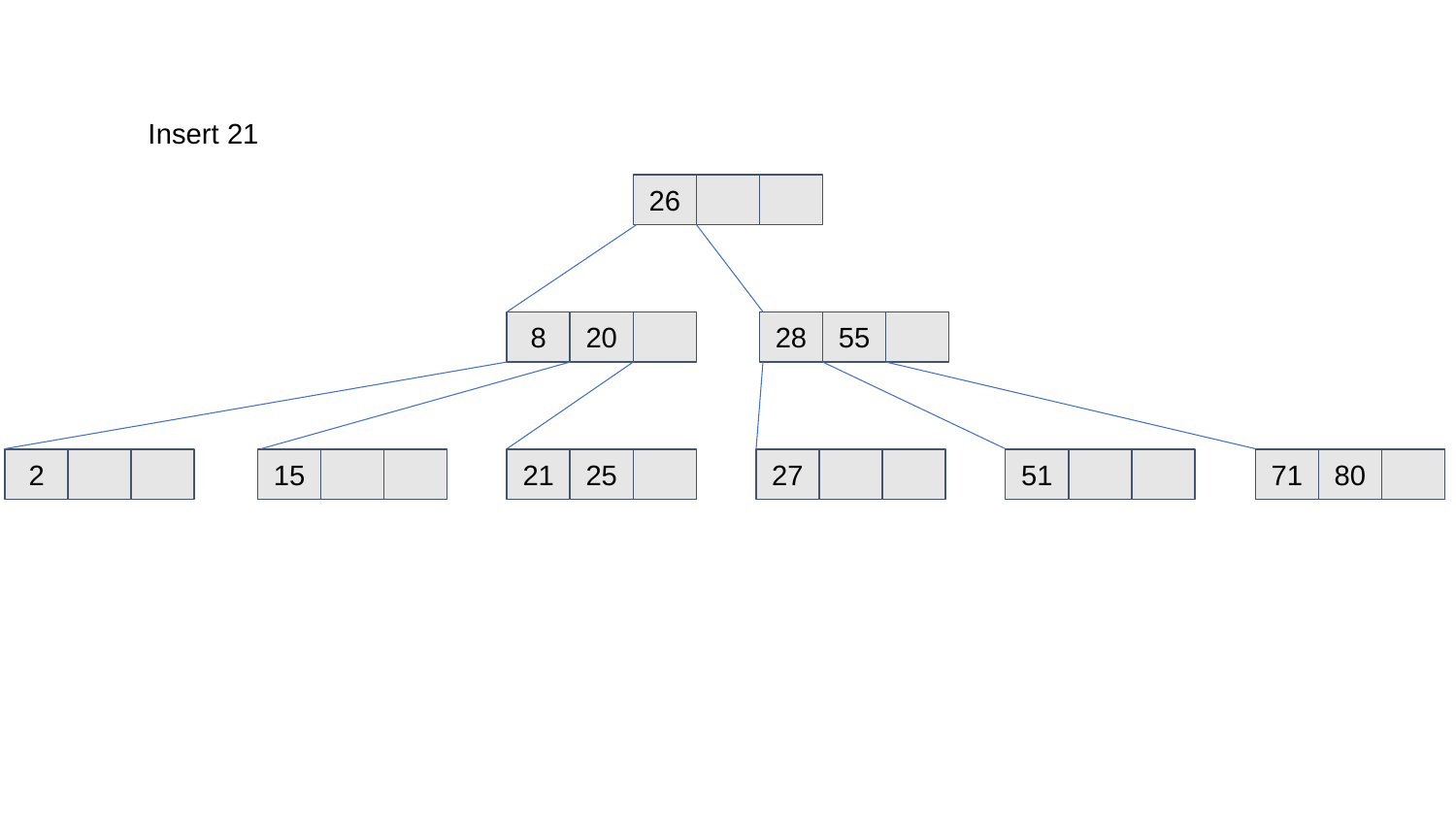

Insert 21
26

8
20

28
55

2

15

21
25

27

51

71
80